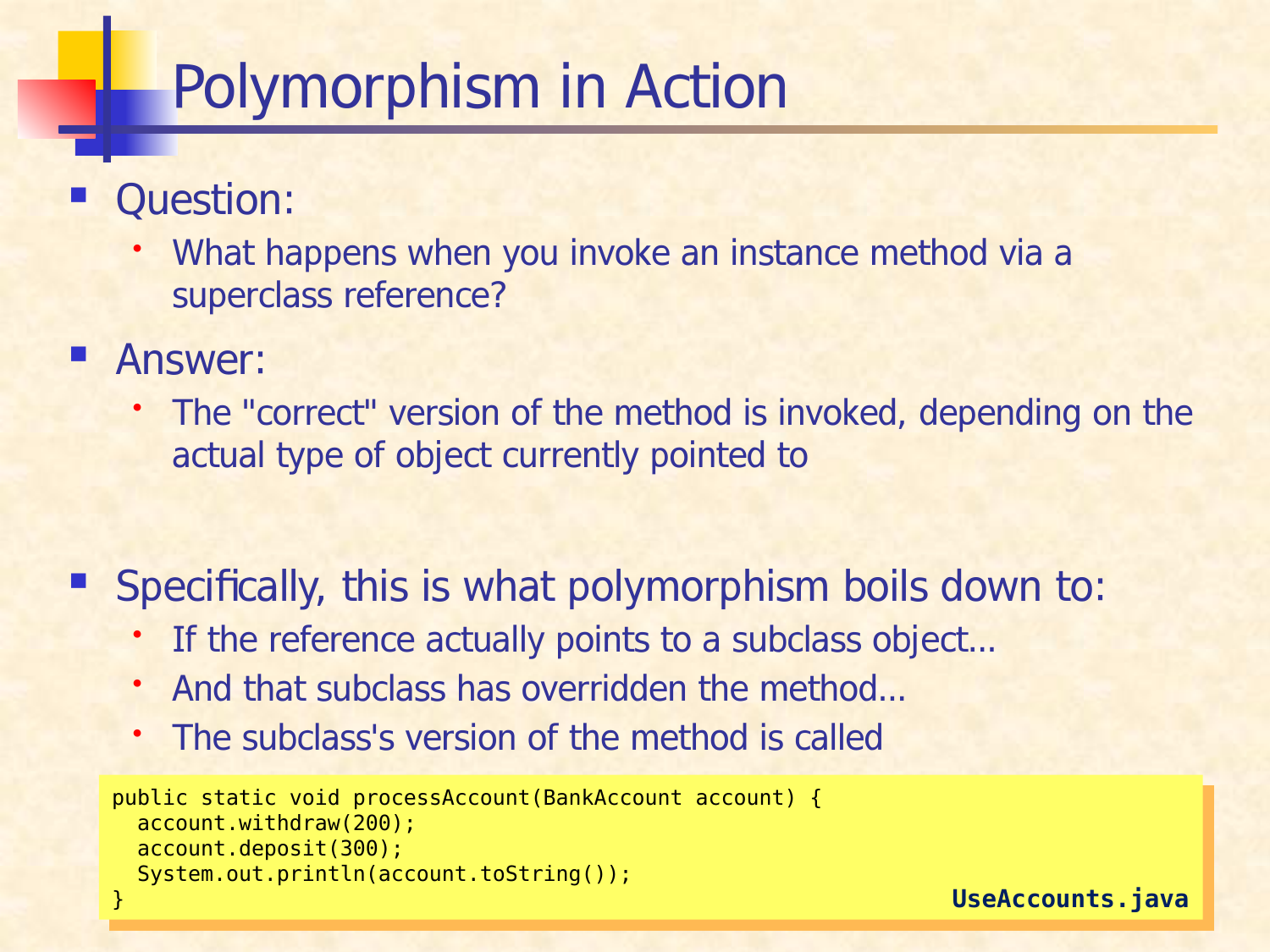

# Polymorphism in Action
Question:
What happens when you invoke an instance method via a superclass reference?
Answer:
The "correct" version of the method is invoked, depending on the actual type of object currently pointed to

Specifically, this is what polymorphism boils down to:
If the reference actually points to a subclass object…
And that subclass has overridden the method…
The subclass's version of the method is called
public static void processAccount(BankAccount account) {
  account.withdraw(200);
  account.deposit(300);
  System.out.println(account.toString());
}
UseAccounts.java